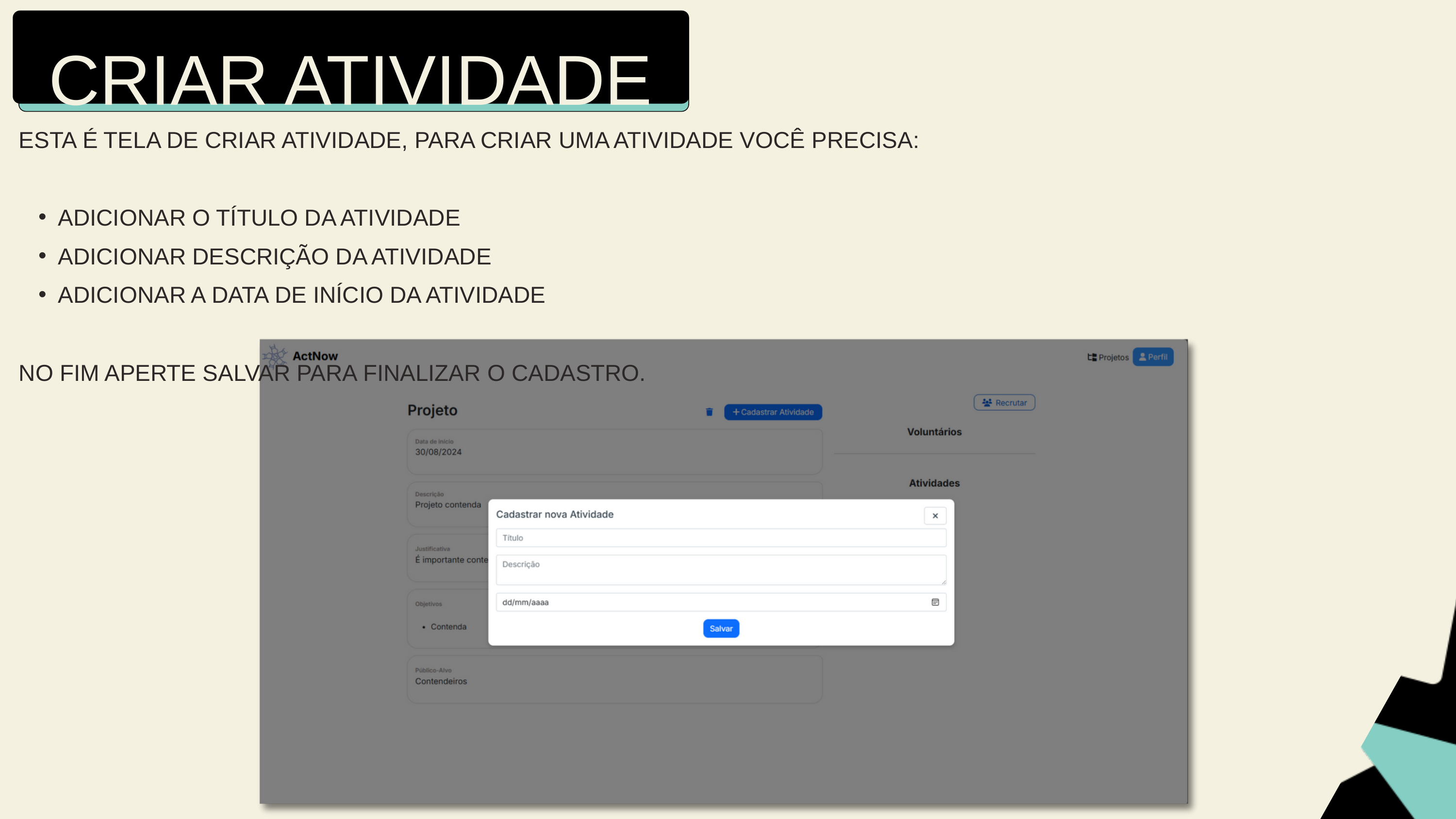

CRIAR ATIVIDADE

ESTA É TELA DE CRIAR ATIVIDADE, PARA CRIAR UMA ATIVIDADE VOCÊ PRECISA:

ADICIONAR O TÍTULO DA ATIVIDADE
ADICIONAR DESCRIÇÃO DA ATIVIDADE
ADICIONAR A DATA DE INÍCIO DA ATIVIDADE

NO FIM APERTE SALVAR PARA FINALIZAR O CADASTRO.